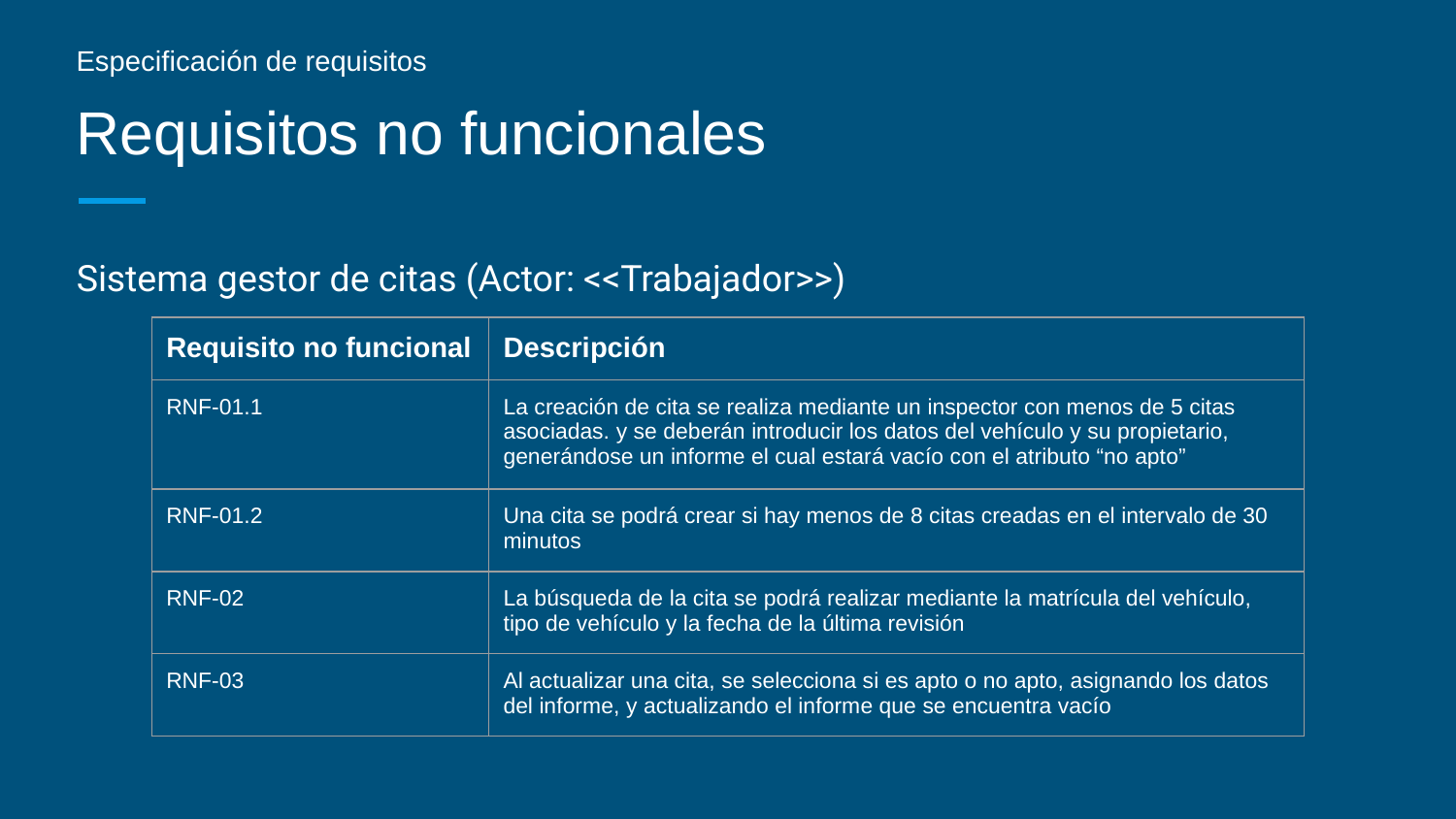

Especificación de requisitos
# Requisitos no funcionales
Sistema gestor de citas (Actor: <<Trabajador>>)
| Requisito no funcional | Descripción |
| --- | --- |
| RNF-01.1 | La creación de cita se realiza mediante un inspector con menos de 5 citas asociadas. y se deberán introducir los datos del vehículo y su propietario, generándose un informe el cual estará vacío con el atributo “no apto” |
| RNF-01.2 | Una cita se podrá crear si hay menos de 8 citas creadas en el intervalo de 30 minutos |
| RNF-02 | La búsqueda de la cita se podrá realizar mediante la matrícula del vehículo, tipo de vehículo y la fecha de la última revisión |
| RNF-03 | Al actualizar una cita, se selecciona si es apto o no apto, asignando los datos del informe, y actualizando el informe que se encuentra vacío |